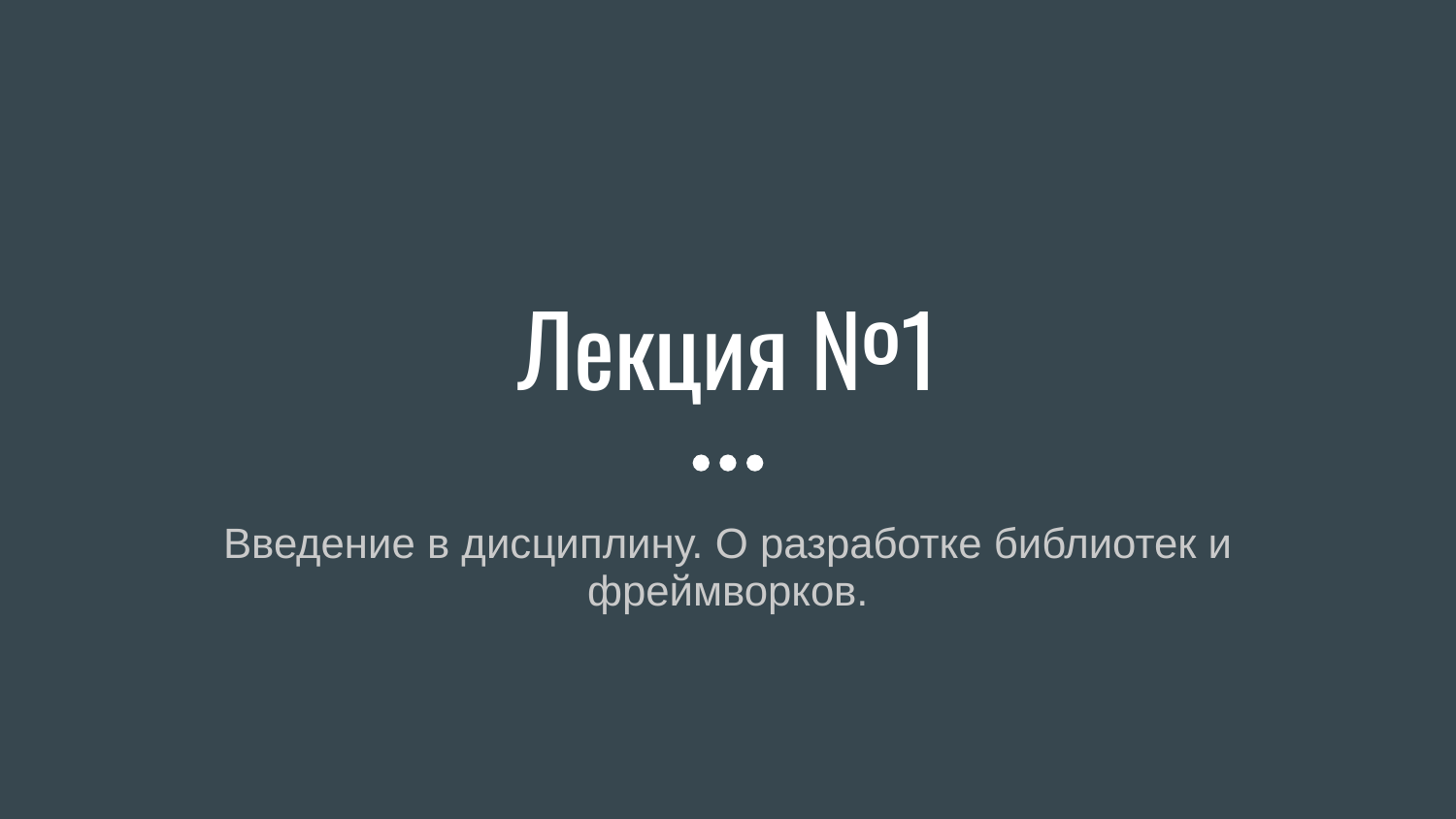

# Лекция №1
Введение в дисциплину. О разработке библиотек и фреймворков.